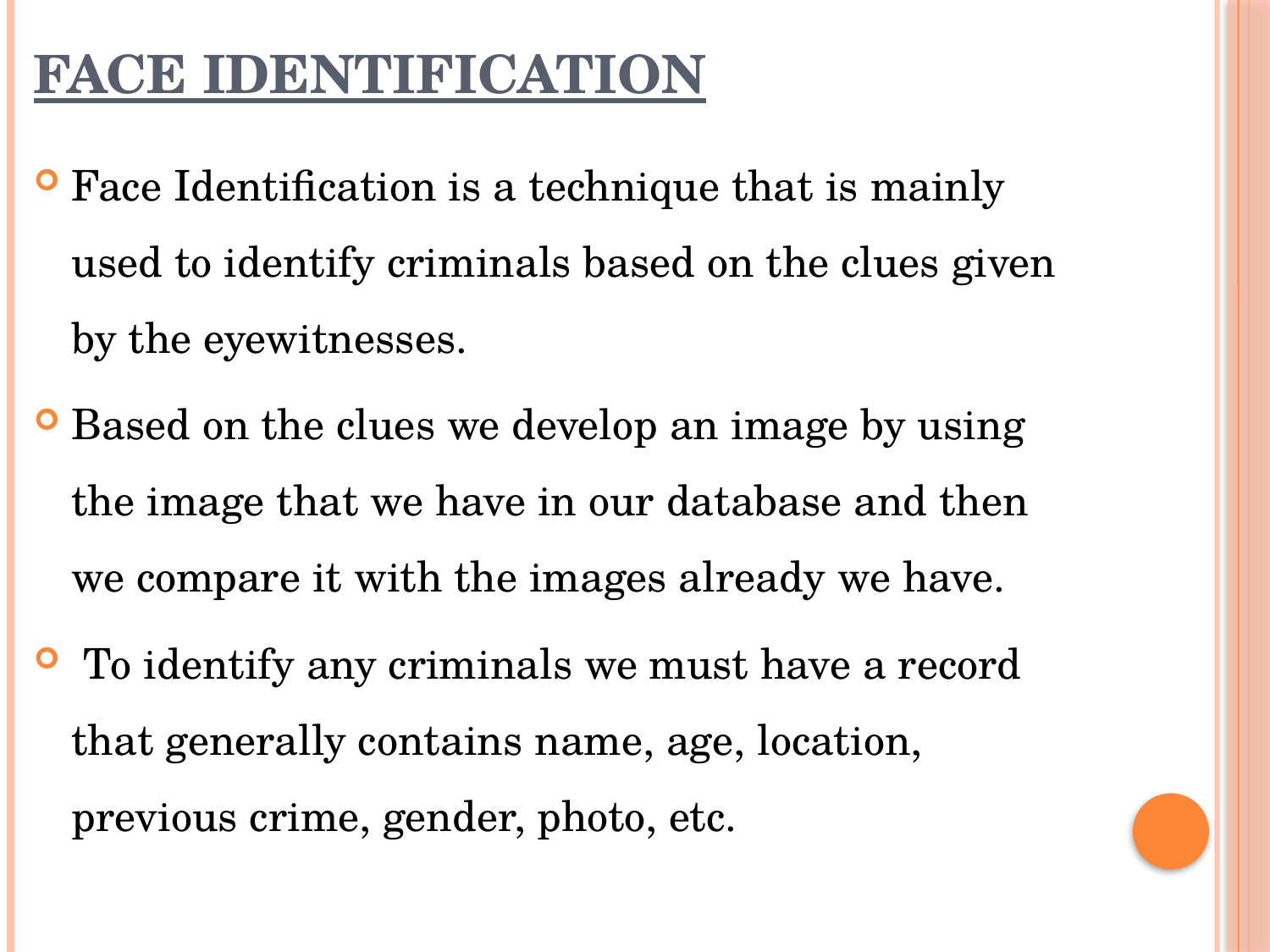

# Face Identification
Face Identification is a technique that is mainly used to identify criminals based on the clues given by the eyewitnesses.
Based on the clues we develop an image by using the image that we have in our database and then we compare it with the images already we have.
 To identify any criminals we must have a record that generally contains name, age, location, previous crime, gender, photo, etc.